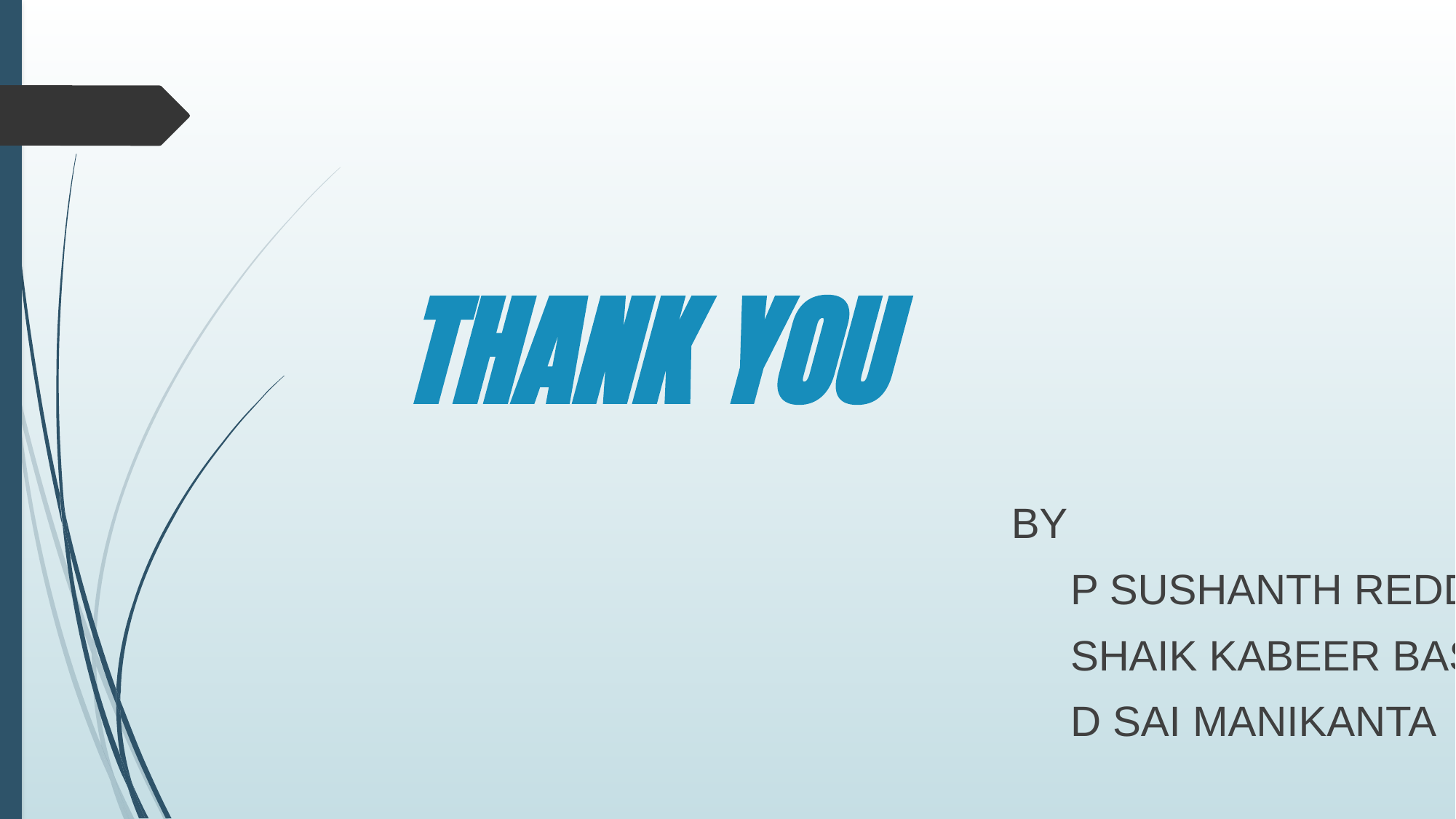

# THANK YOU
BY
     P SUSHANTH REDDY
     SHAIK KABEER BASHA
     D SAI MANIKANTA